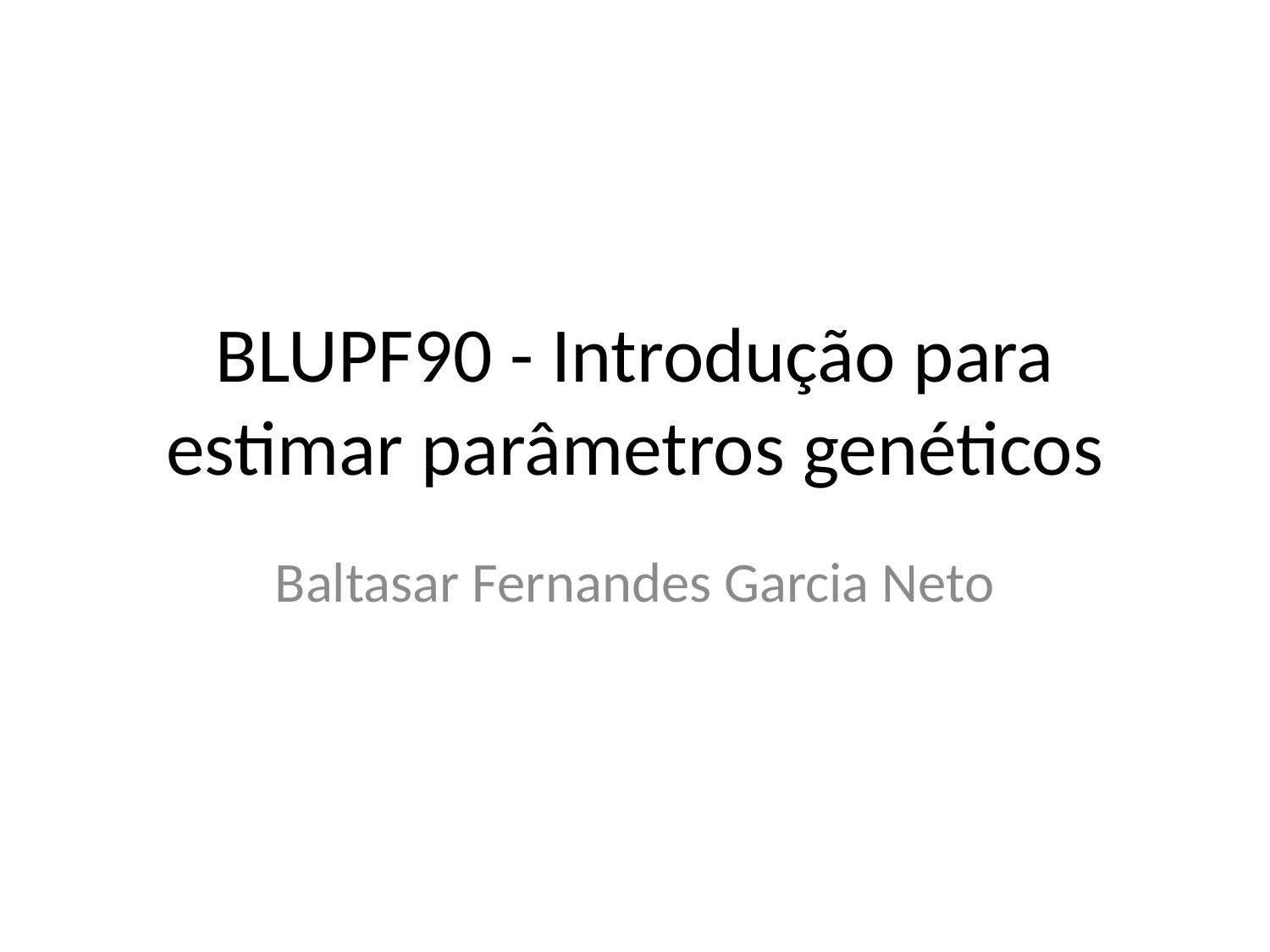

# BLUPF90 - Introdução para estimar parâmetros genéticos
Baltasar Fernandes Garcia Neto